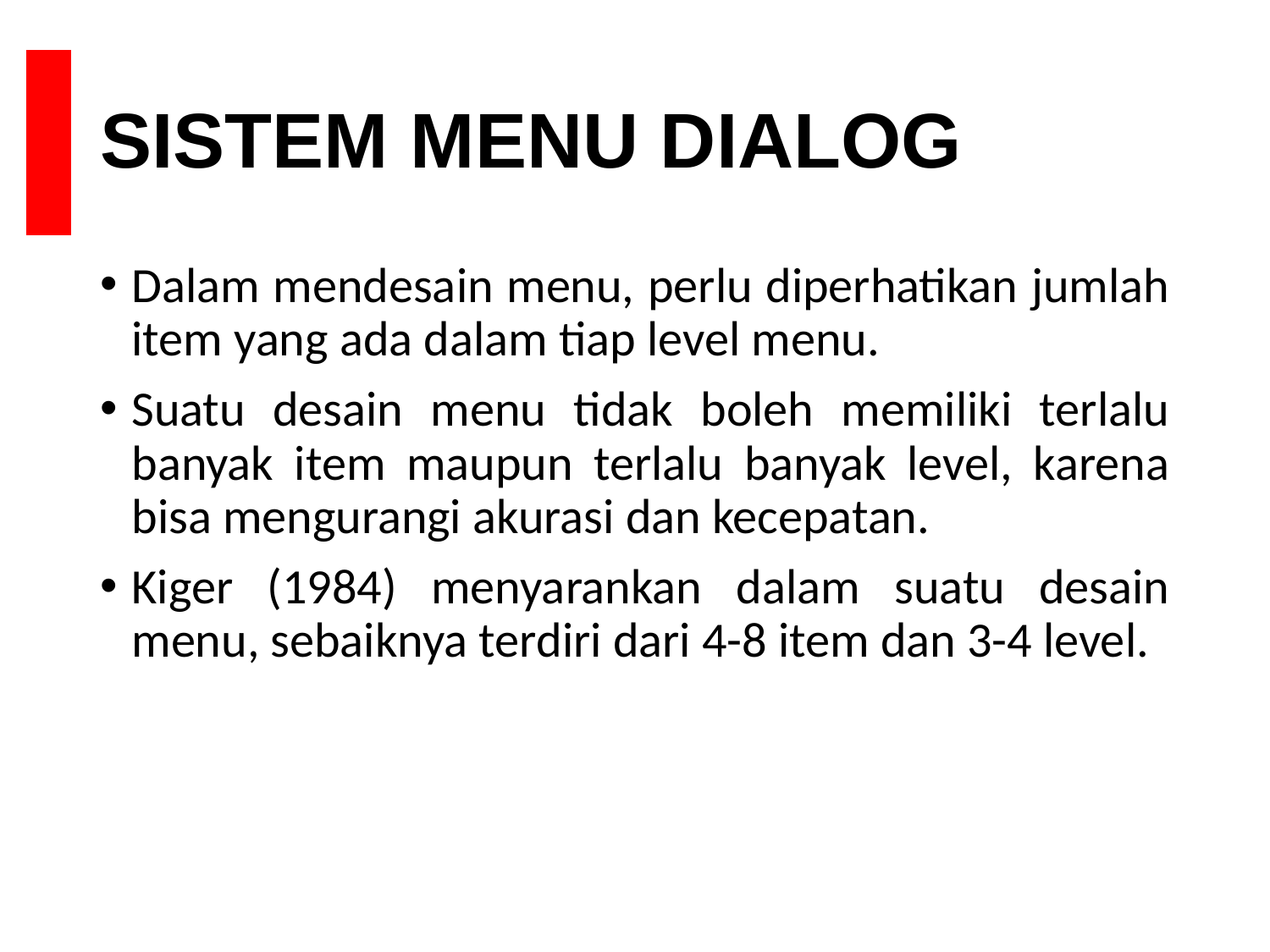

# SISTEM MENU DIALOG
Dalam mendesain menu, perlu diperhatikan jumlah item yang ada dalam tiap level menu.
Suatu desain menu tidak boleh memiliki terlalu banyak item maupun terlalu banyak level, karena bisa mengurangi akurasi dan kecepatan.
Kiger (1984) menyarankan dalam suatu desain menu, sebaiknya terdiri dari 4-8 item dan 3-4 level.